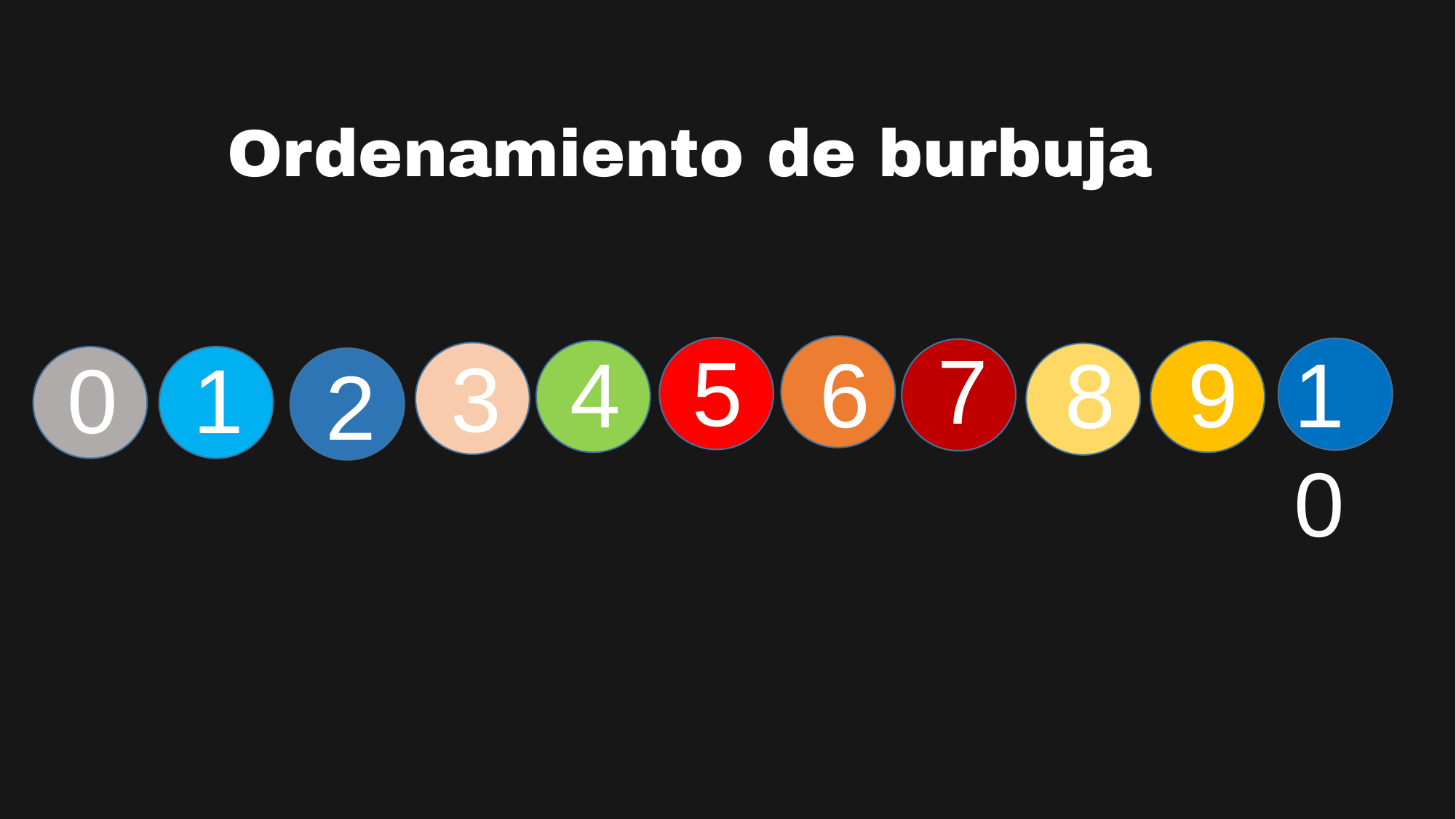

Ordenamiento de burbuja
7
5
4
6
10
9
8
3

0
1

2